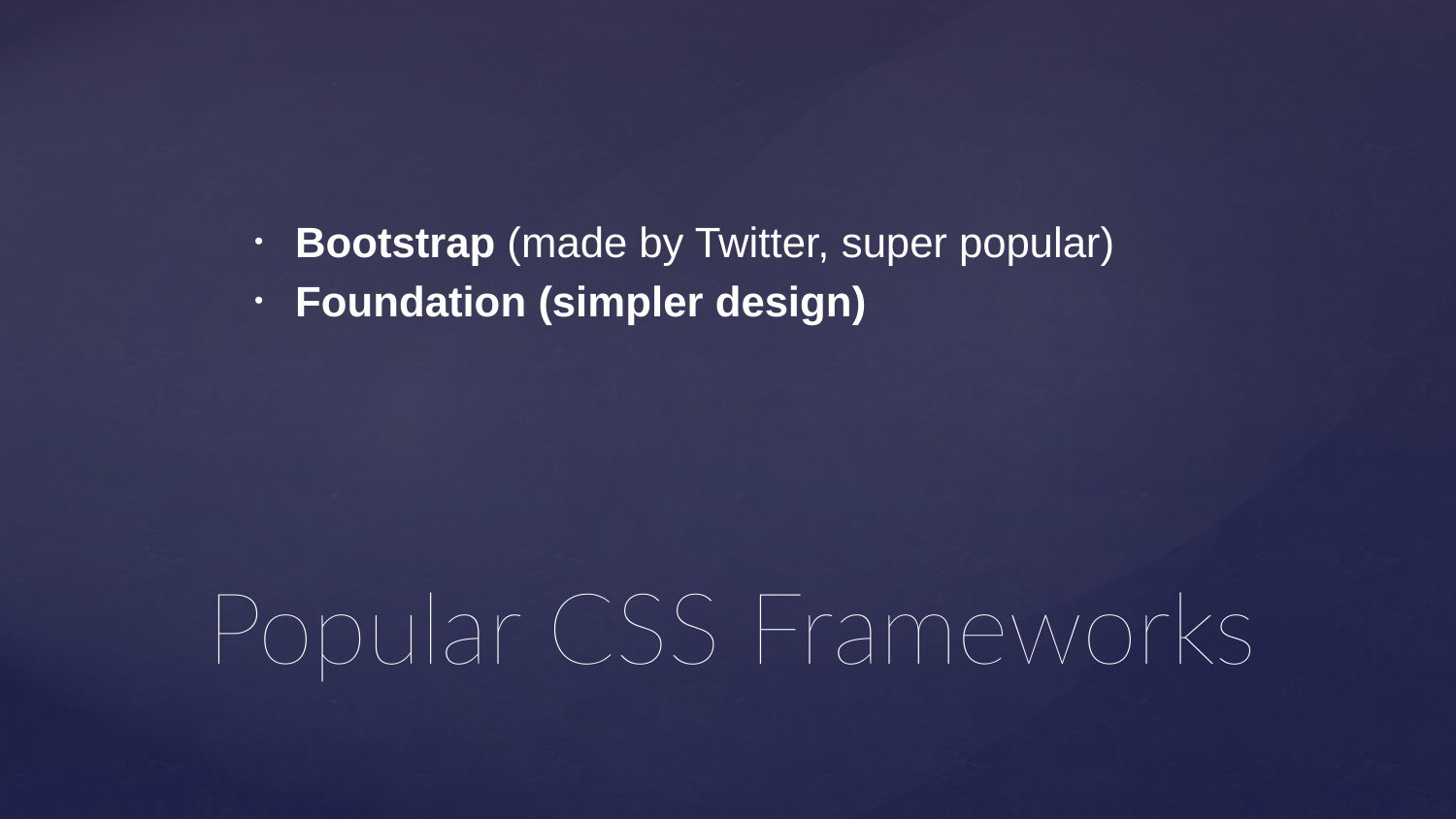

Bootstrap (made by Twitter, super popular)
Foundation (simpler design)

# Popular CSS Frameworks